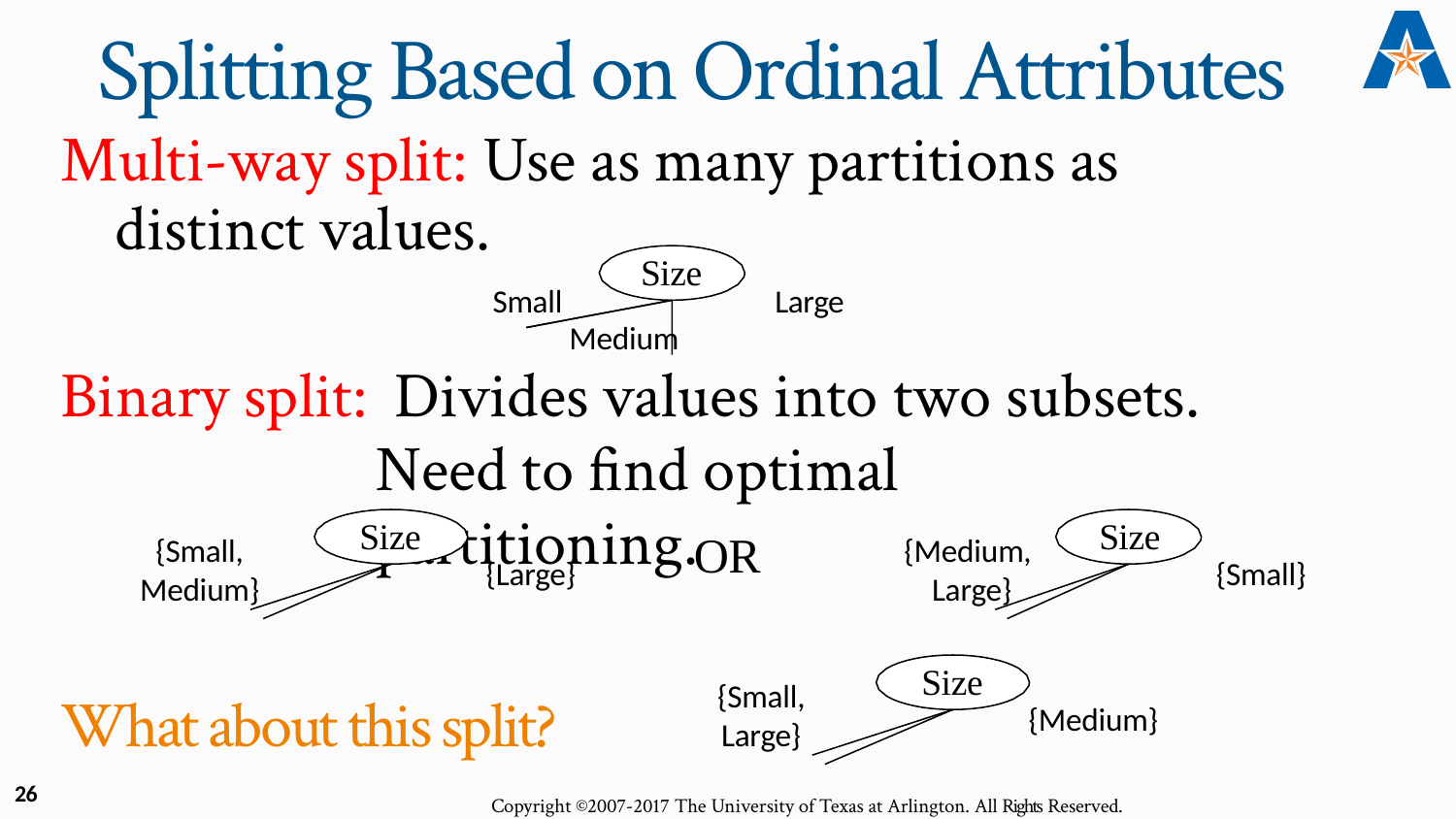

# Splitting Based on Ordinal Attributes
Multi-way split: Use as many partitions as distinct values.

Size
Small	Large

Medium
Binary split:	Divides values into two subsets.
Need to find optimal partitioning.

Size	Size
OR
{Small, Medium}
{Medium, Large}
{Large}
{Small}

Size
{Small, Large}
What about this split?
{Medium}

26
Copyright ©2007-2017 The University of Texas at Arlington. All Rights Reserved.